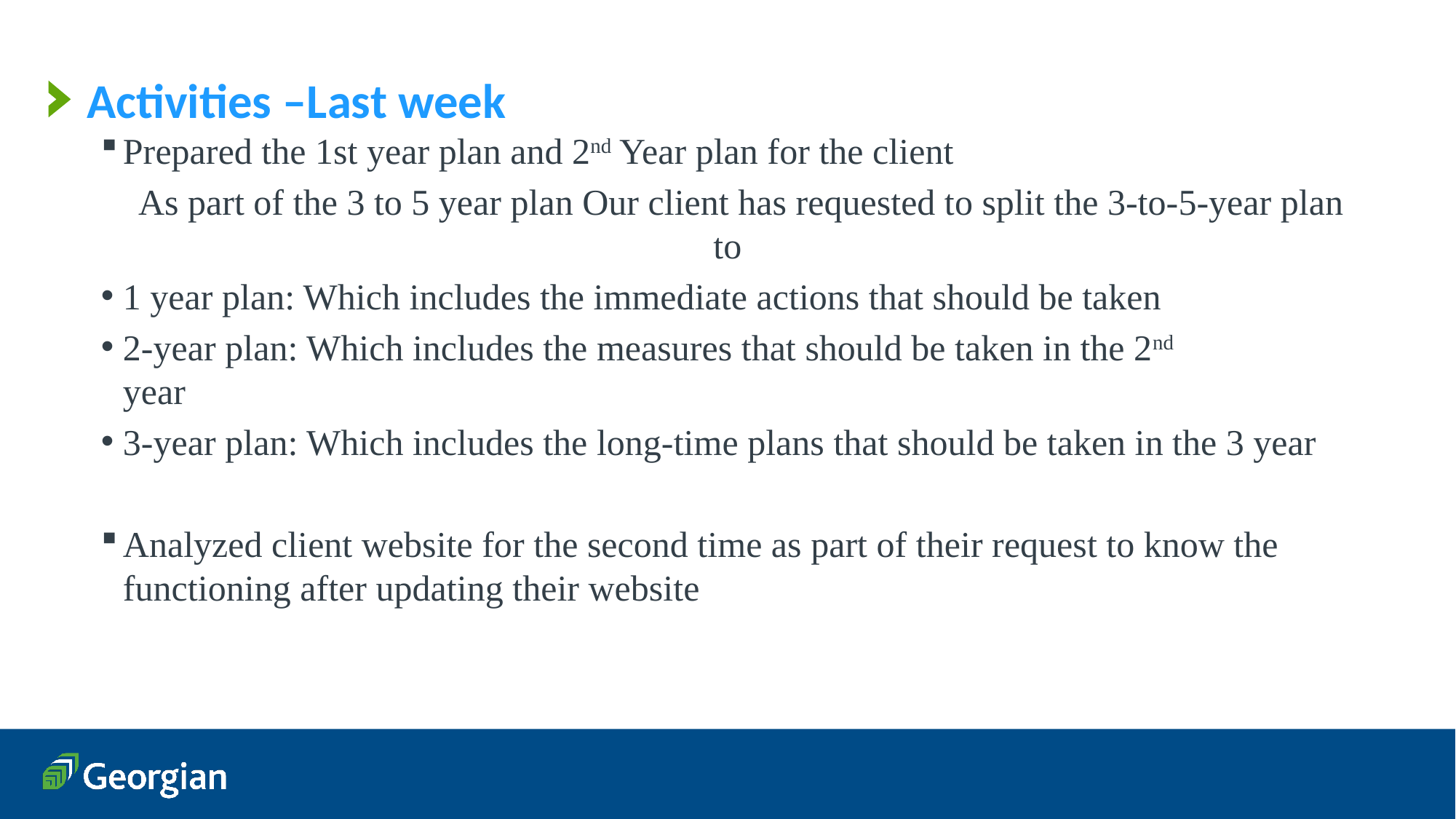

# Activities –Last week
Prepared the 1st year plan and 2nd Year plan for the client
    As part of the 3 to 5 year plan Our client has requested to split the 3-to-5-year plan   to
1 year plan: Which includes the immediate actions that should be taken
2-year plan: Which includes the measures that should be taken in the 2nd                 year
3-year plan: Which includes the long-time plans that should be taken in the 3 year

Analyzed client website for the second time as part of their request to know the functioning after updating their website